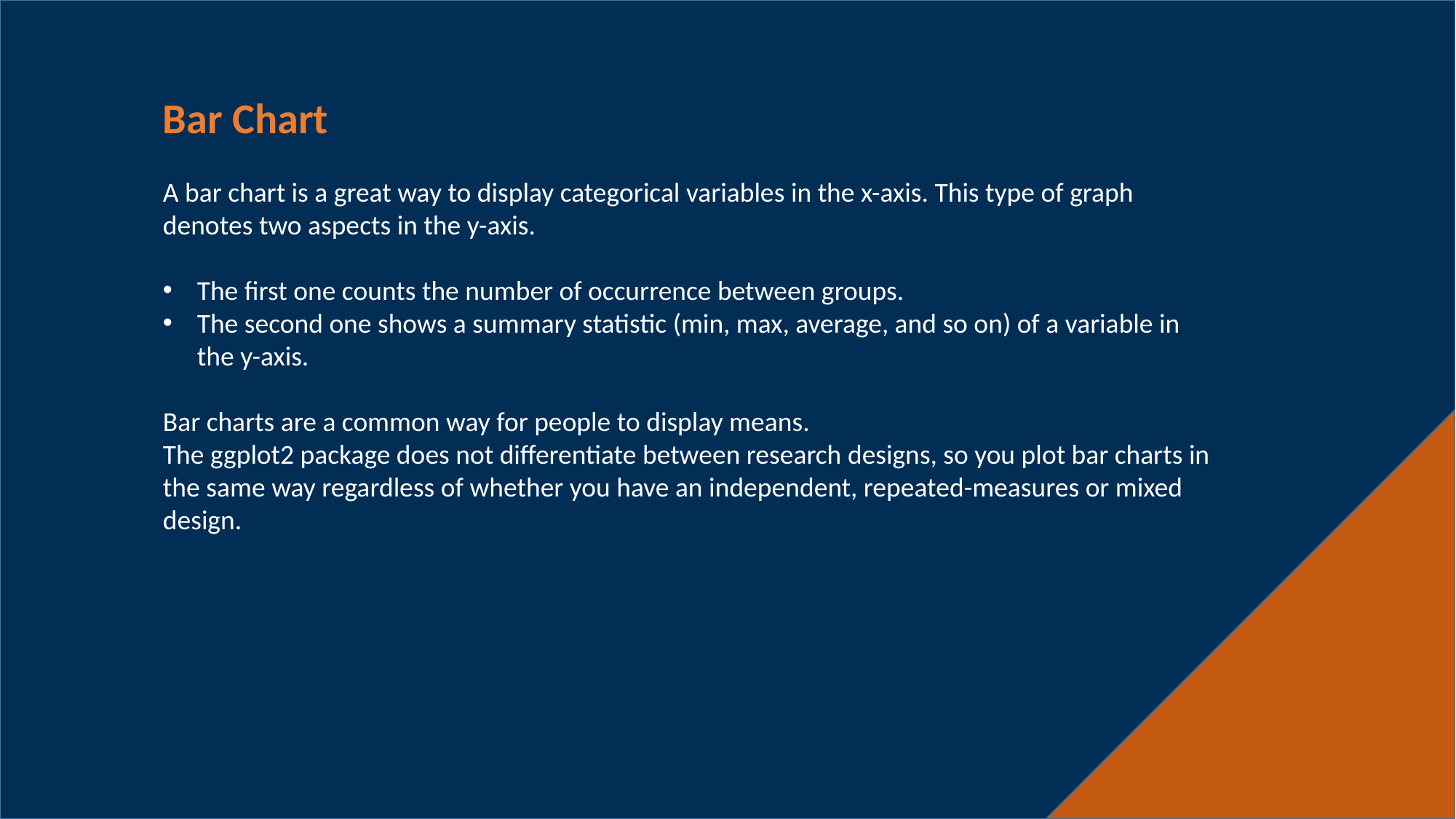

Bar Chart

A bar chart is a great way to display categorical variables in the x-axis. This type of graph denotes two aspects in the y-axis.

The first one counts the number of occurrence between groups.
The second one shows a summary statistic (min, max, average, and so on) of a variable in the y-axis.

Bar charts are a common way for people to display means.
The ggplot2 package does not differentiate between research designs, so you plot bar charts in the same way regardless of whether you have an independent, repeated-measures or mixed design.